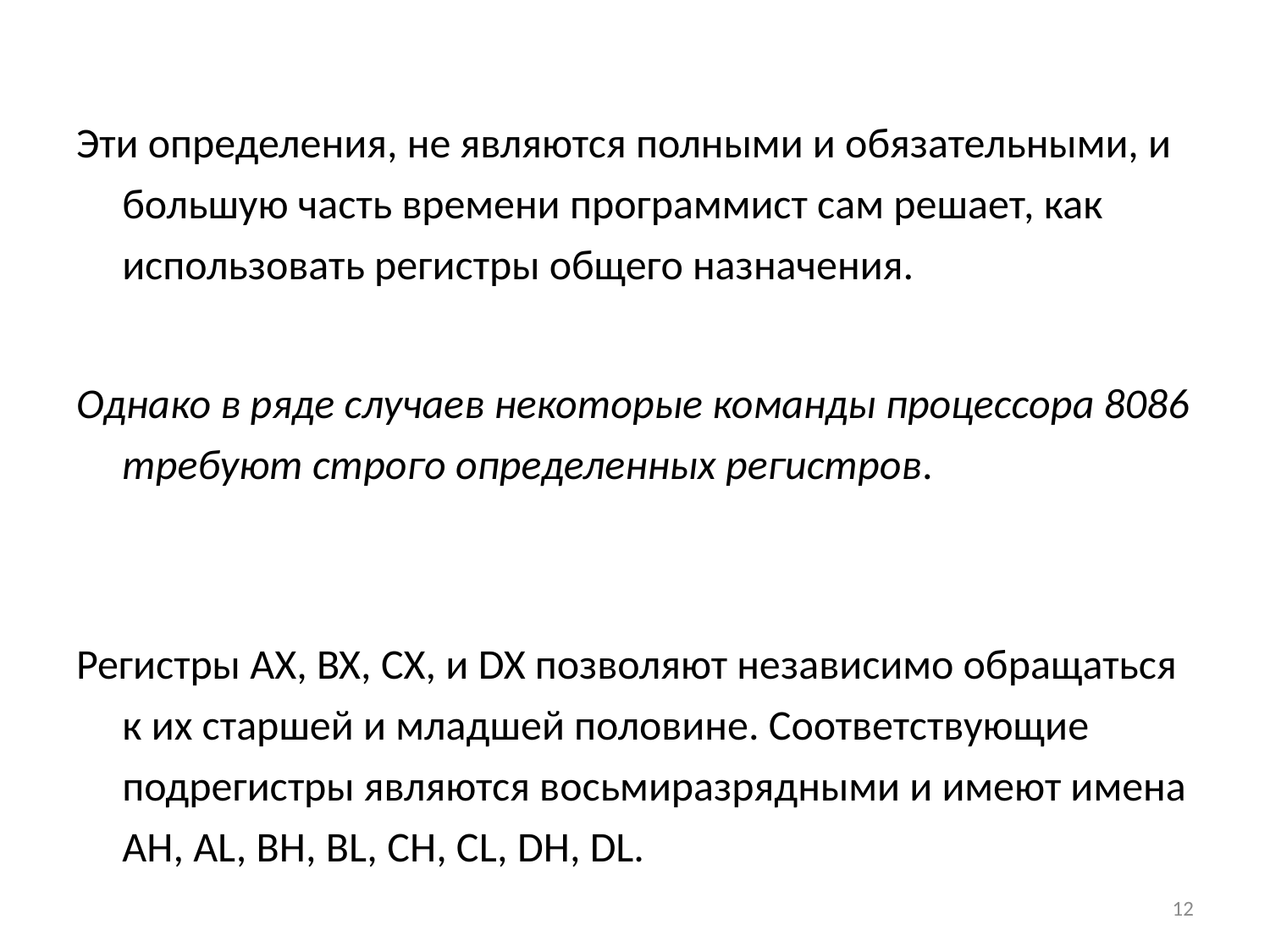

Эти определения, не являются полными и обязательными, и большую часть времени программист сам решает, как использовать регистры общего назначения.

Однако в ряде случаев некоторые команды процессора 8086 требуют строго определенных регистров.

Регистры AX, BX, CX, и DX позволяют независимо обращаться к их старшей и младшей половине. Соответствующие подрегистры являются восьмиразрядными и имеют имена AH, AL, BH, BL, CH, CL, DH, DL.
12